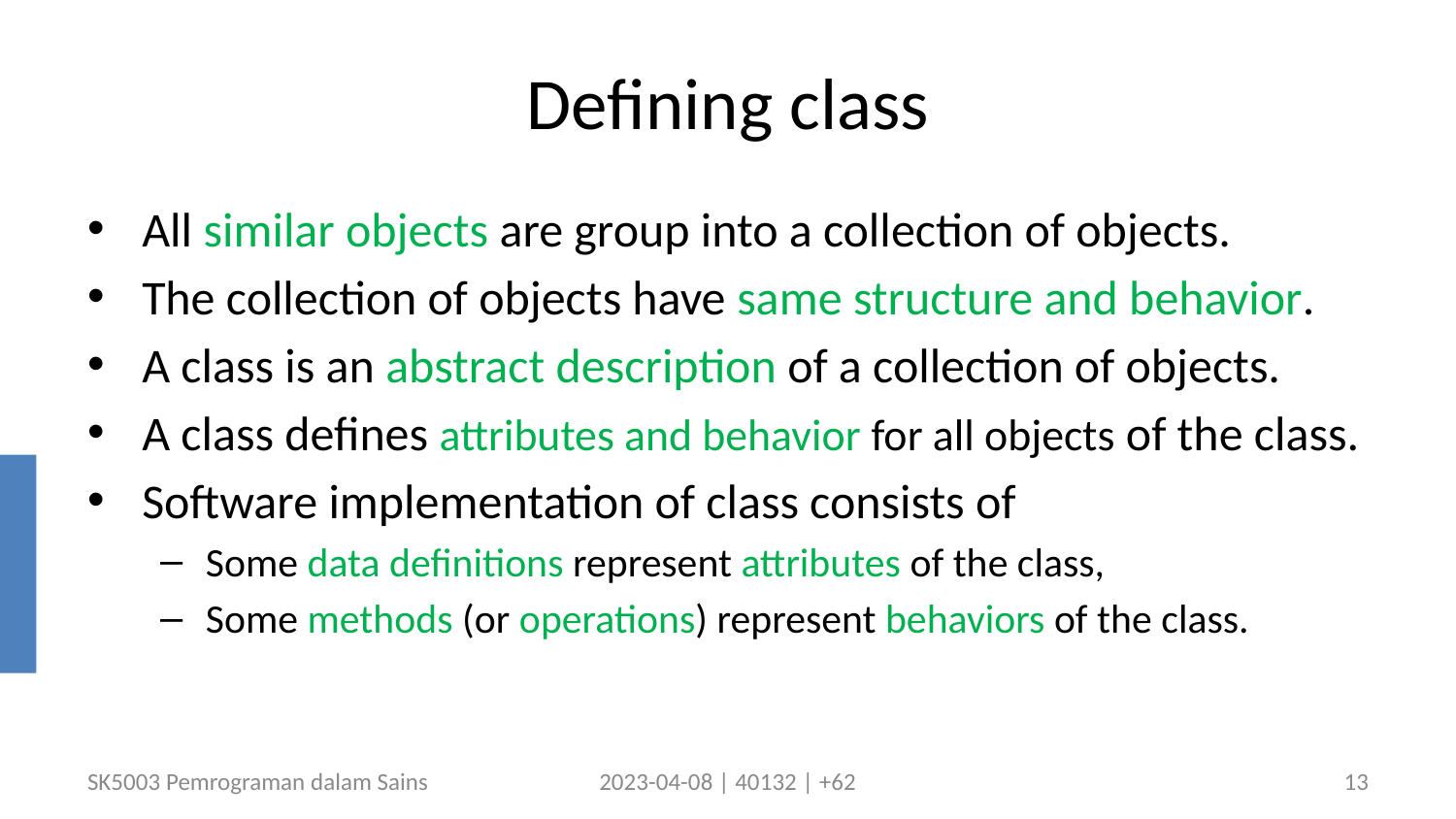

# Defining class
All similar objects are group into a collection of objects.
The collection of objects have same structure and behavior.
A class is an abstract description of a collection of objects.
A class defines attributes and behavior for all objects of the class.
Software implementation of class consists of
Some data definitions represent attributes of the class,
Some methods (or operations) represent behaviors of the class.
SK5003 Pemrograman dalam Sains
2023-04-08 | 40132 | +62
13